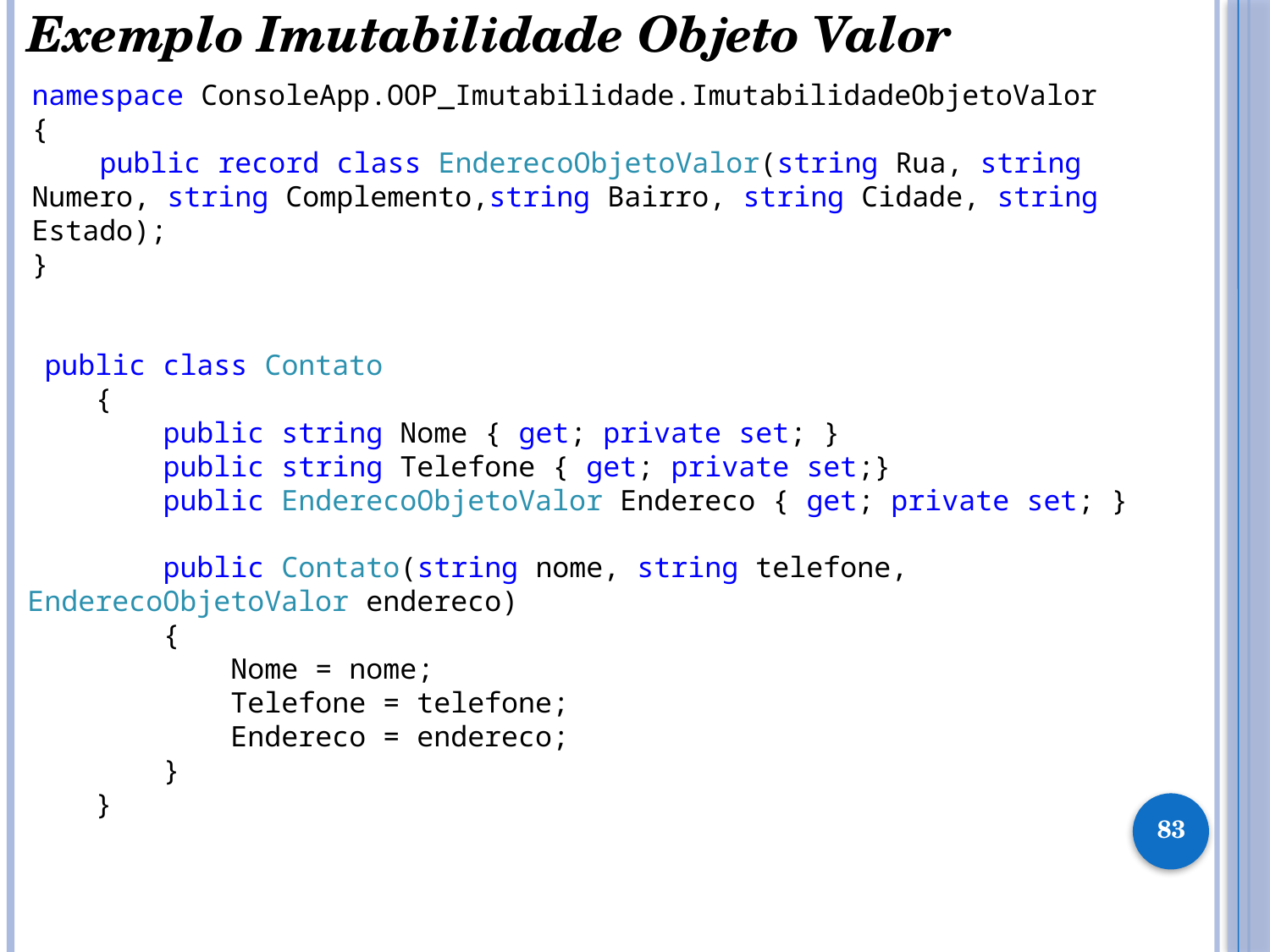

Exemplo Imutabilidade Objeto Valor
namespace ConsoleApp.OOP_Imutabilidade.ImutabilidadeObjetoValor
{
    public record class EnderecoObjetoValor(string Rua, string Numero, string Complemento,string Bairro, string Cidade, string Estado);
}
 public class Contato
    {
        public string Nome { get; private set; }
        public string Telefone { get; private set;}
        public EnderecoObjetoValor Endereco { get; private set; }

        public Contato(string nome, string telefone, EnderecoObjetoValor endereco)
        {
            Nome = nome;
            Telefone = telefone;
            Endereco = endereco;
        }
    }
83